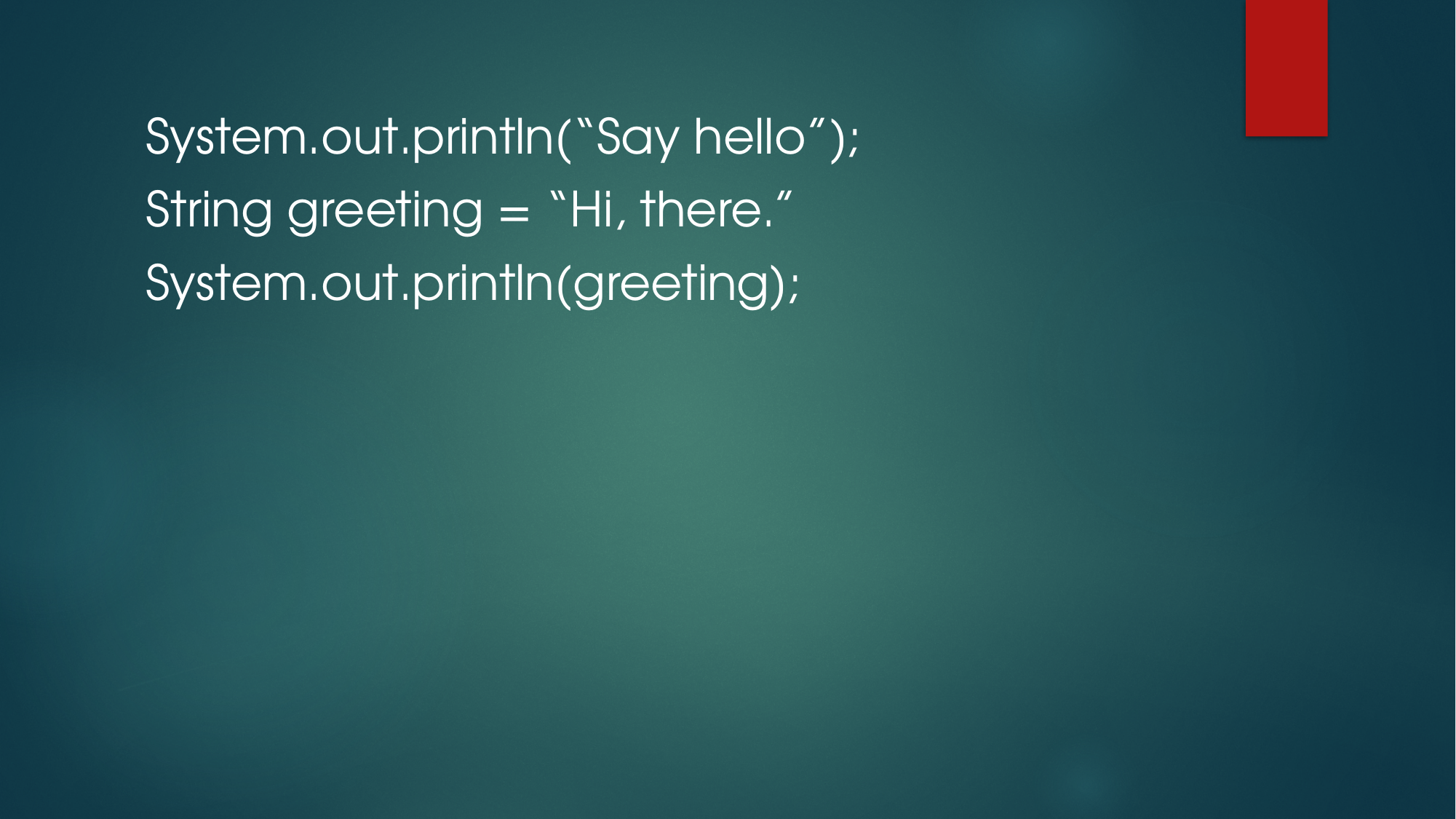

System.out.println(“Say hello”);
String greeting = “Hi, there.”
System.out.println(greeting);